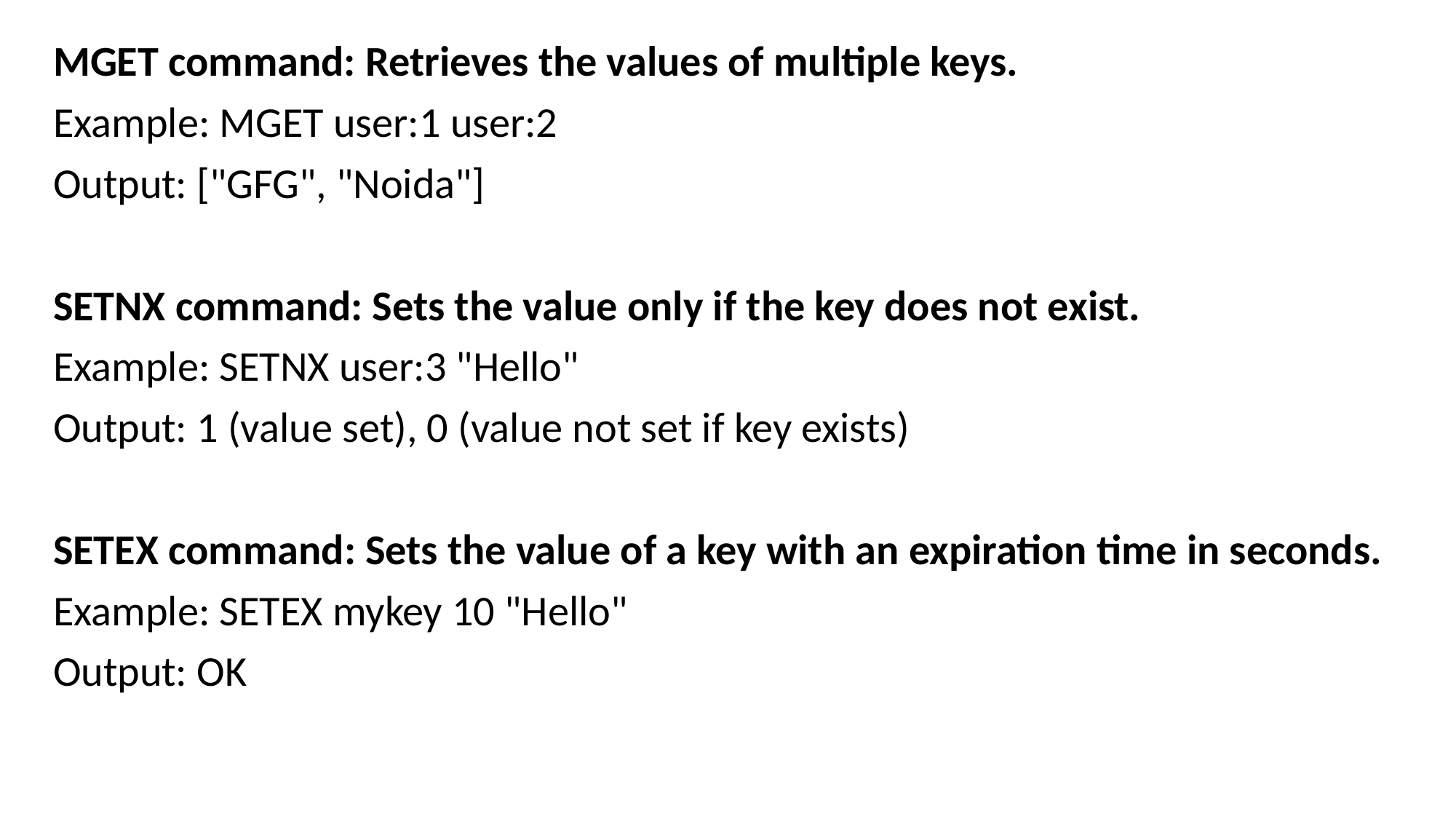

MGET command: Retrieves the values of multiple keys.
Example: MGET user:1 user:2
Output: ["GFG", "Noida"]

SETNX command: Sets the value only if the key does not exist.
Example: SETNX user:3 "Hello"
Output: 1 (value set), 0 (value not set if key exists)

SETEX command: Sets the value of a key with an expiration time in seconds.
Example: SETEX mykey 10 "Hello"
Output: OK